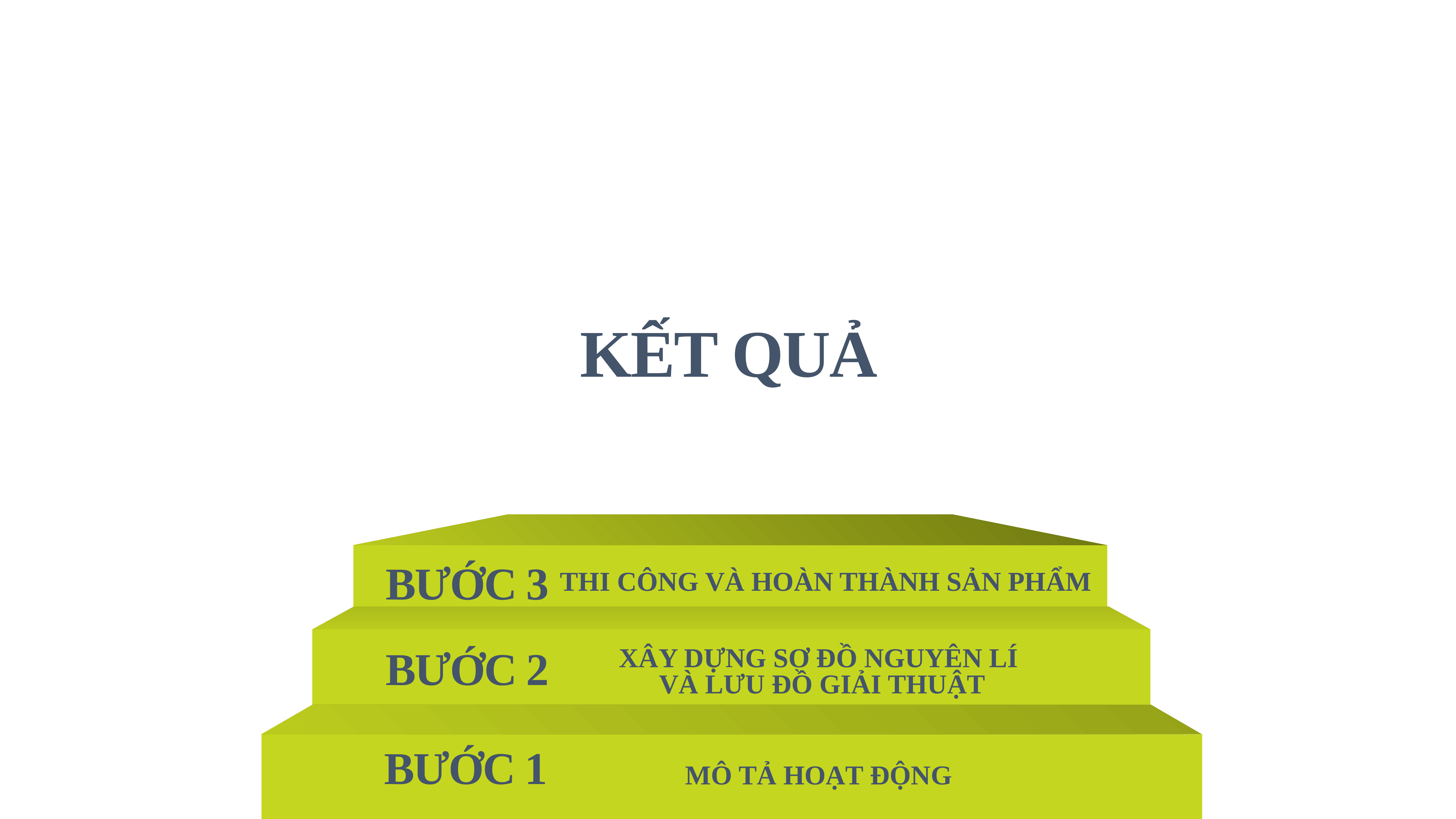

KẾT QUẢ

BƯỚC 3
THI CÔNG VÀ HOÀN THÀNH SẢN PHẨM

BƯỚC 2
XÂY DỰNG SƠ ĐỒ NGUYÊN LÍ
VÀ LƯU ĐỒ GIẢI THUẬT

BƯỚC 1
MÔ TẢ HOẠT ĐỘNG